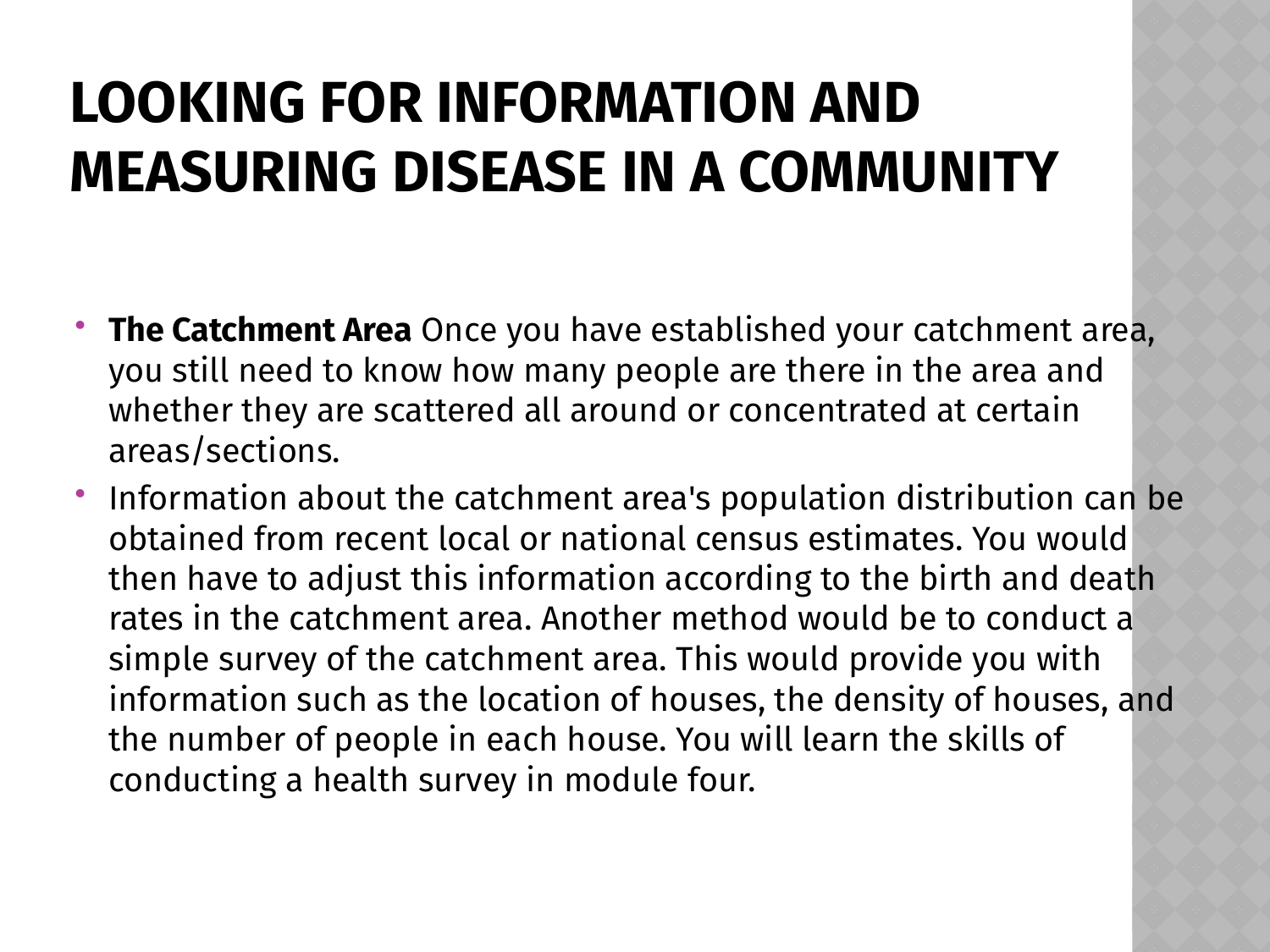

# LOOKING FOR INFORMATION AND MEASURING DISEASE IN A COMMUNITY

The Catchment Area Once you have established your catchment area, you still need to know how many people are there in the area and whether they are scattered all around or concentrated at certain areas/sections.
Information about the catchment area's population distribution can be obtained from recent local or national census estimates. You would then have to adjust this information according to the birth and death rates in the catchment area. Another method would be to conduct a simple survey of the catchment area. This would provide you with information such as the location of houses, the density of houses, and the number of people in each house. You will learn the skills of conducting a health survey in module four.